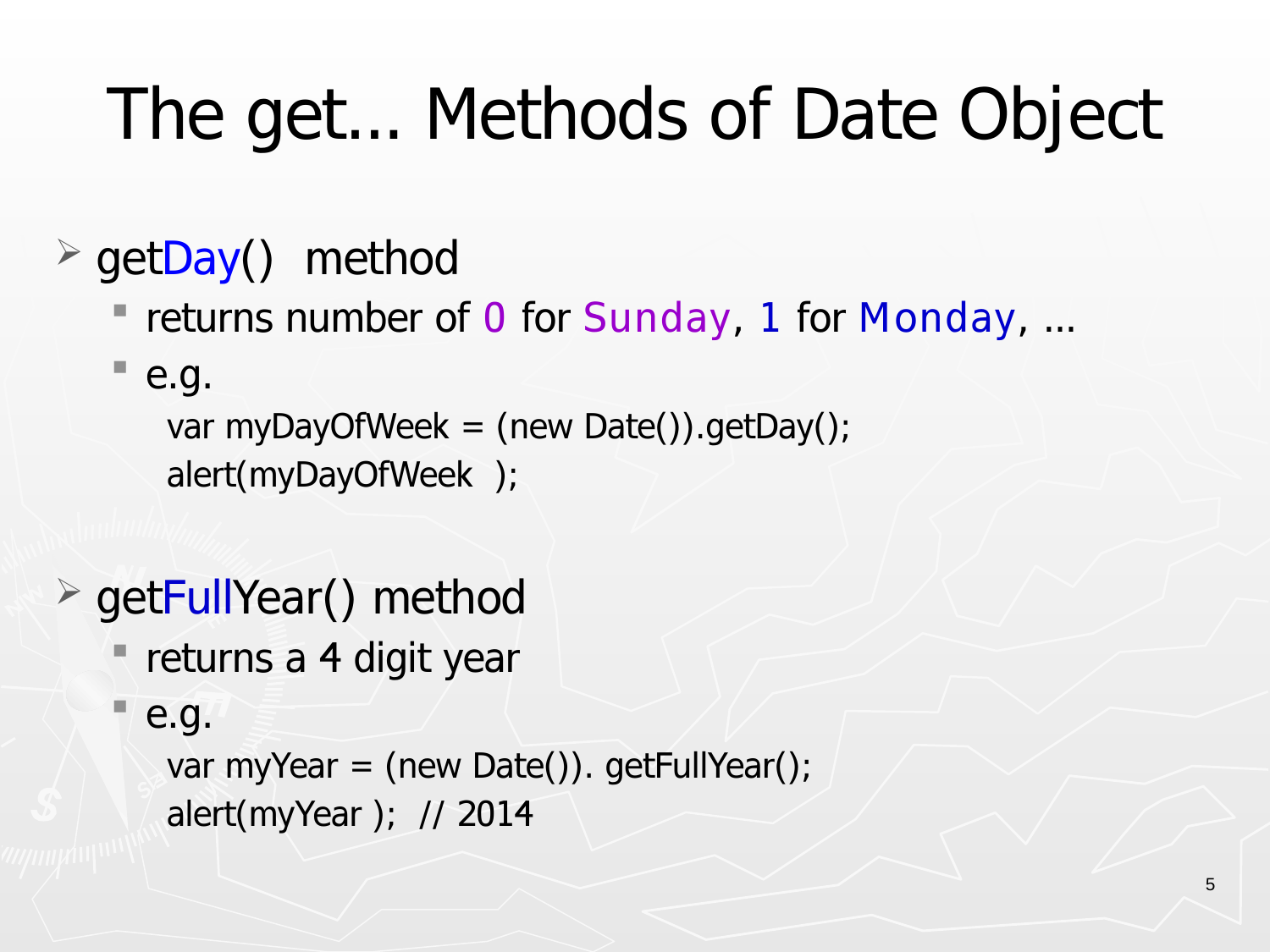

# The get… Methods of Date Object
getDay()  method
returns number of 0 for Sunday, 1 for Monday, …
e.g.
var myDayOfWeek = (new Date()).getDay();
alert(myDayOfWeek  );

getFullYear() method
returns a 4 digit year
e.g.
var myYear = (new Date()). getFullYear();
alert(myYear );  // 2014

5